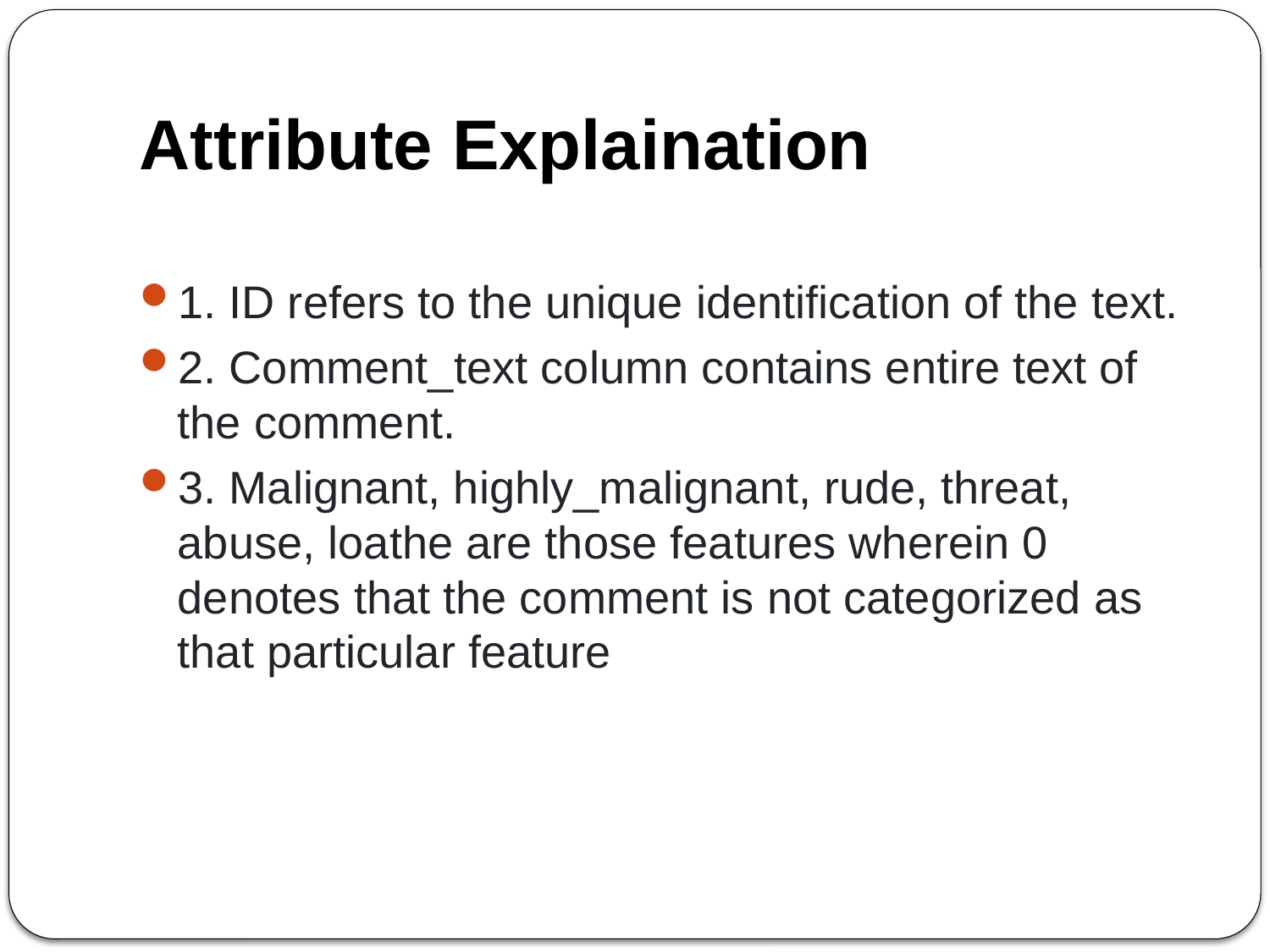

# Attribute Explaination

1. ID refers to the unique identification of the text.
2. Comment_text column contains entire text of the comment.
3. Malignant, highly_malignant, rude, threat, abuse, loathe are those features wherein 0 denotes that the comment is not categorized as that particular feature